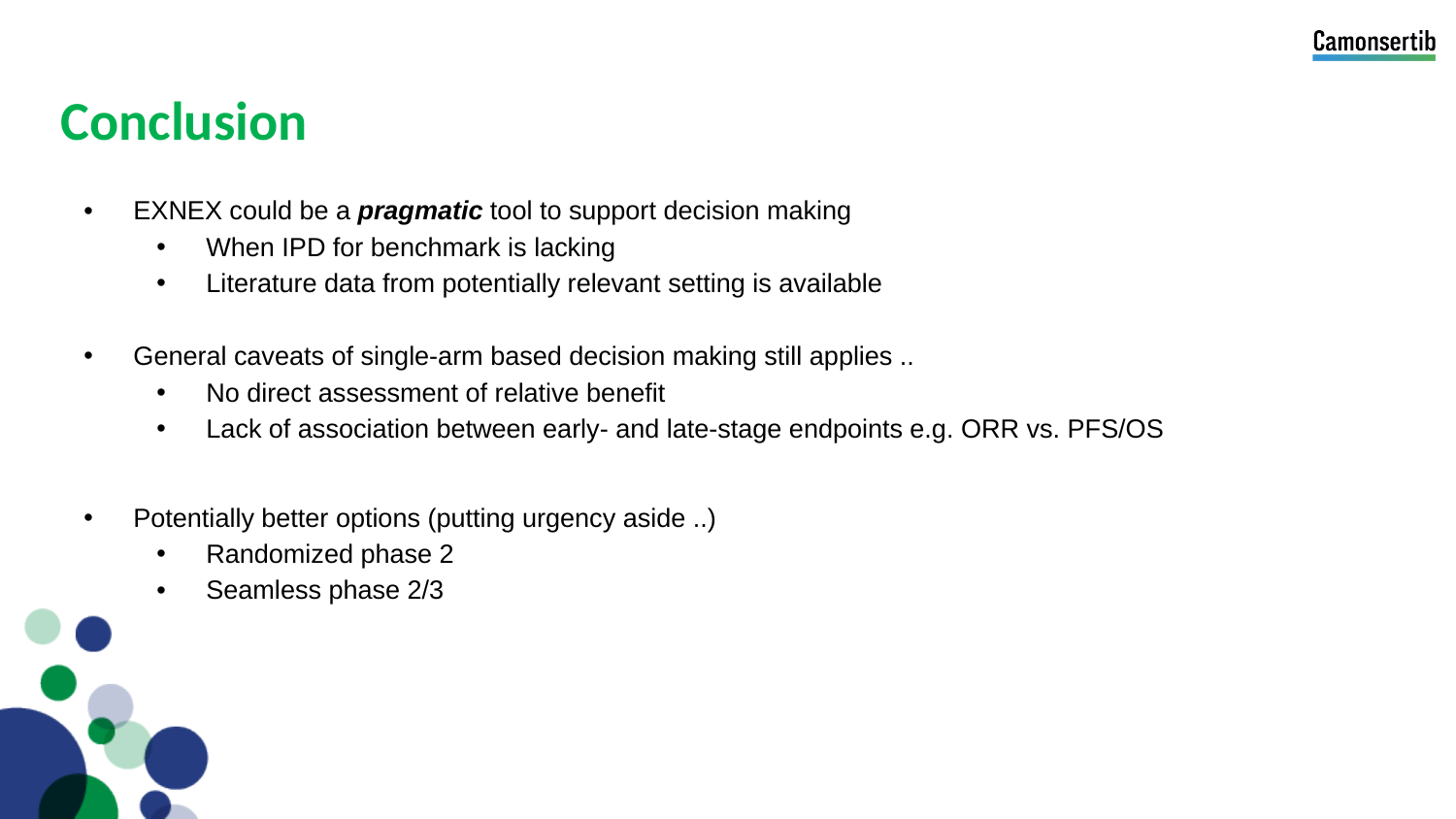

# Conclusion
EXNEX could be a pragmatic tool to support decision making
When IPD for benchmark is lacking
Literature data from potentially relevant setting is available
General caveats of single-arm based decision making still applies ..
No direct assessment of relative benefit
Lack of association between early- and late-stage endpoints e.g. ORR vs. PFS/OS

Potentially better options (putting urgency aside ..)
Randomized phase 2
Seamless phase 2/3